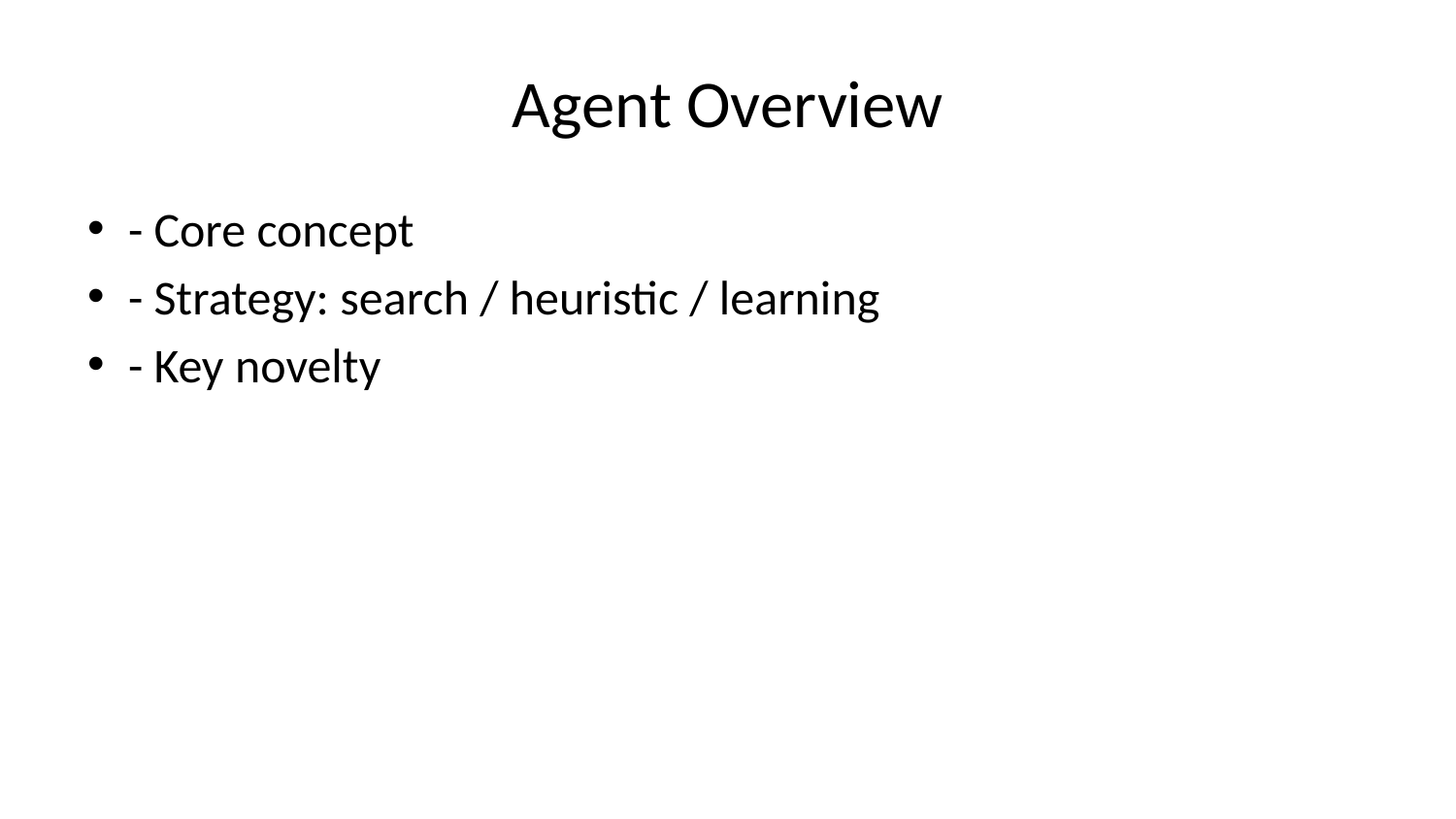

# Agent Overview
- Core concept
- Strategy: search / heuristic / learning
- Key novelty